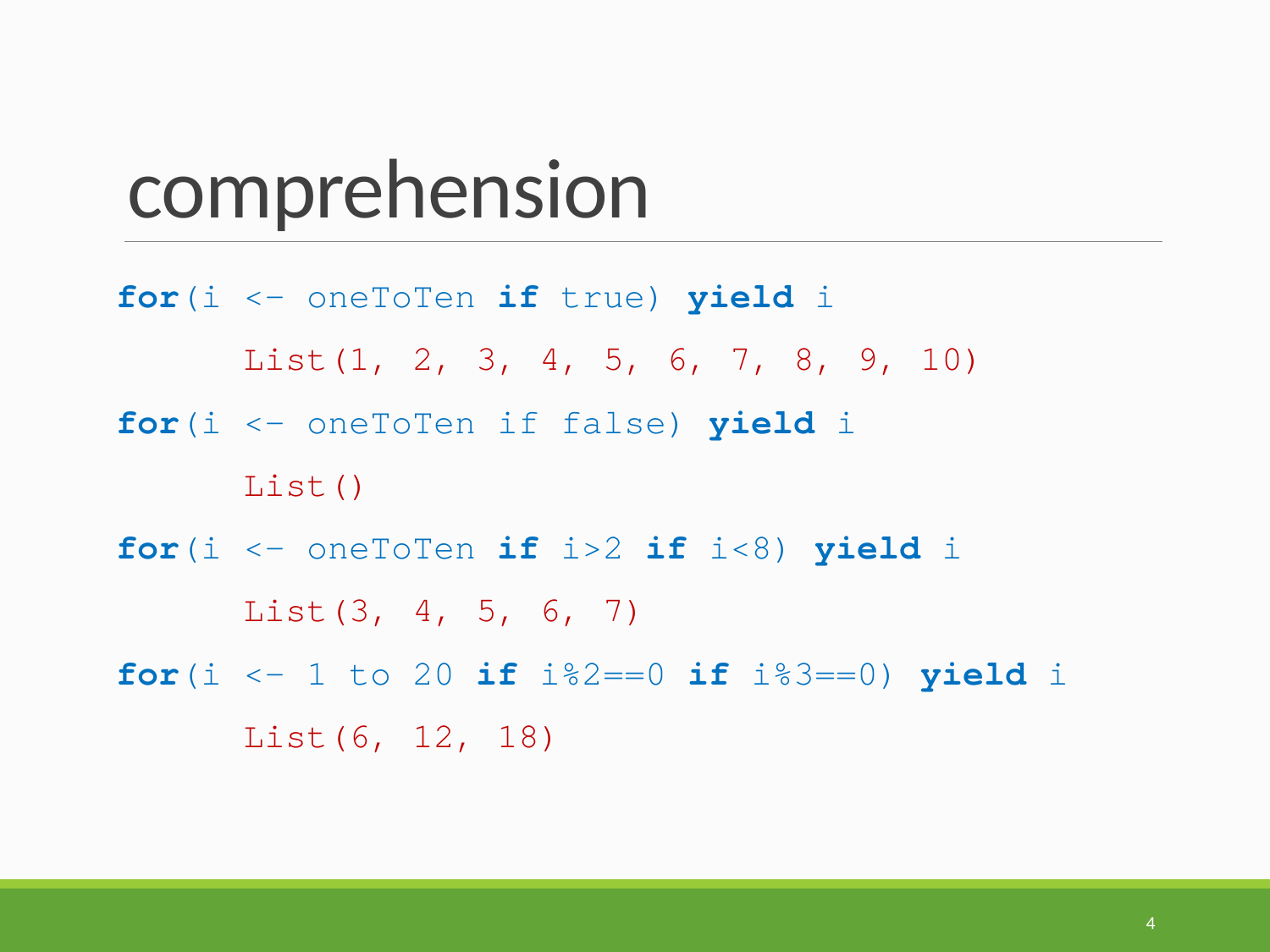

# comprehension
for(i <- oneToTen if true) yield i
	List(1, 2, 3, 4, 5, 6, 7, 8, 9, 10)
for(i <- oneToTen if false) yield i
	List()
for(i <- oneToTen if i>2 if i<8) yield i
	List(3, 4, 5, 6, 7)
for(i <- 1 to 20 if i%2==0 if i%3==0) yield i
	List(6, 12, 18)

4